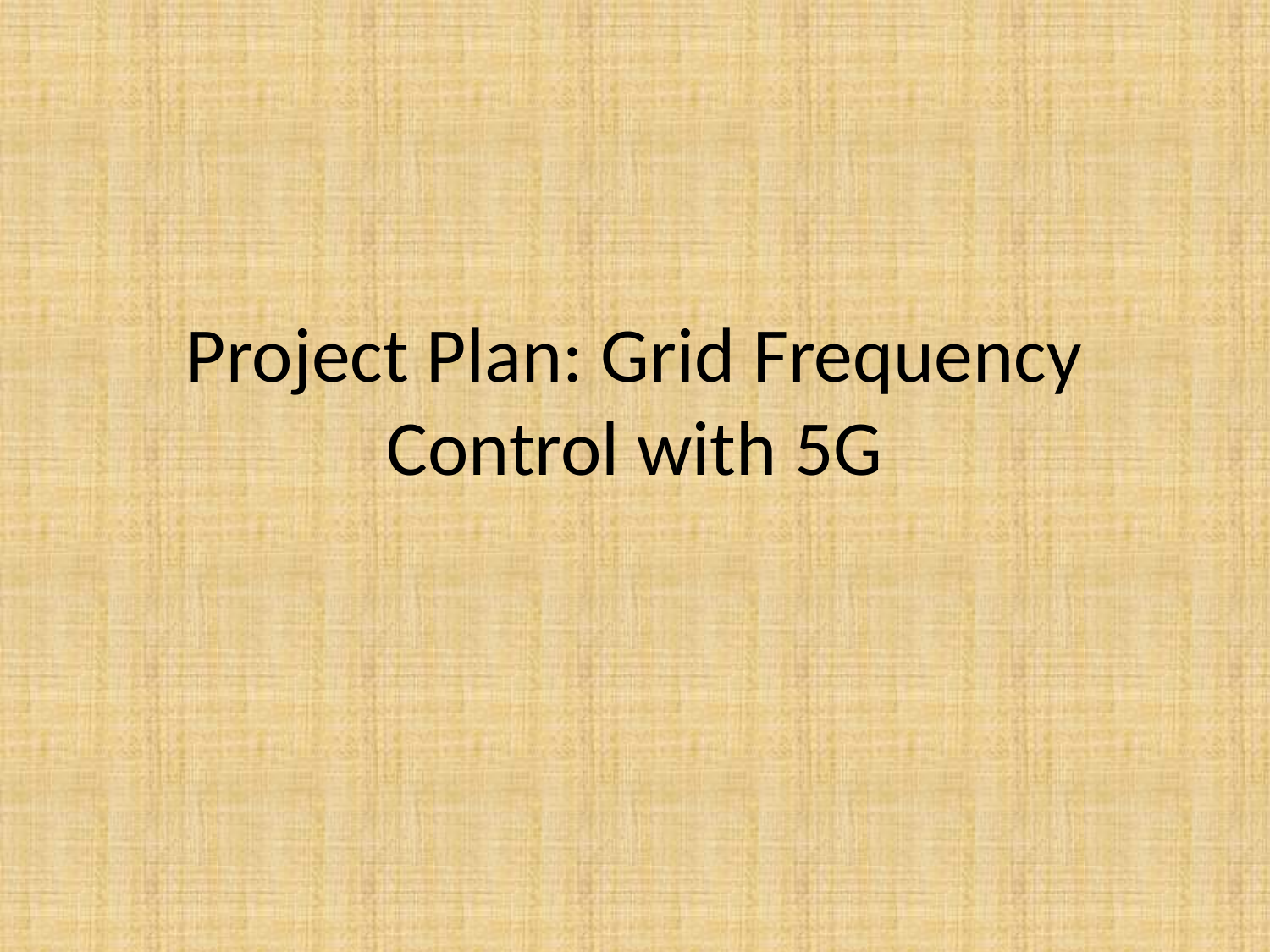

# Project Plan: Grid Frequency Control with 5G